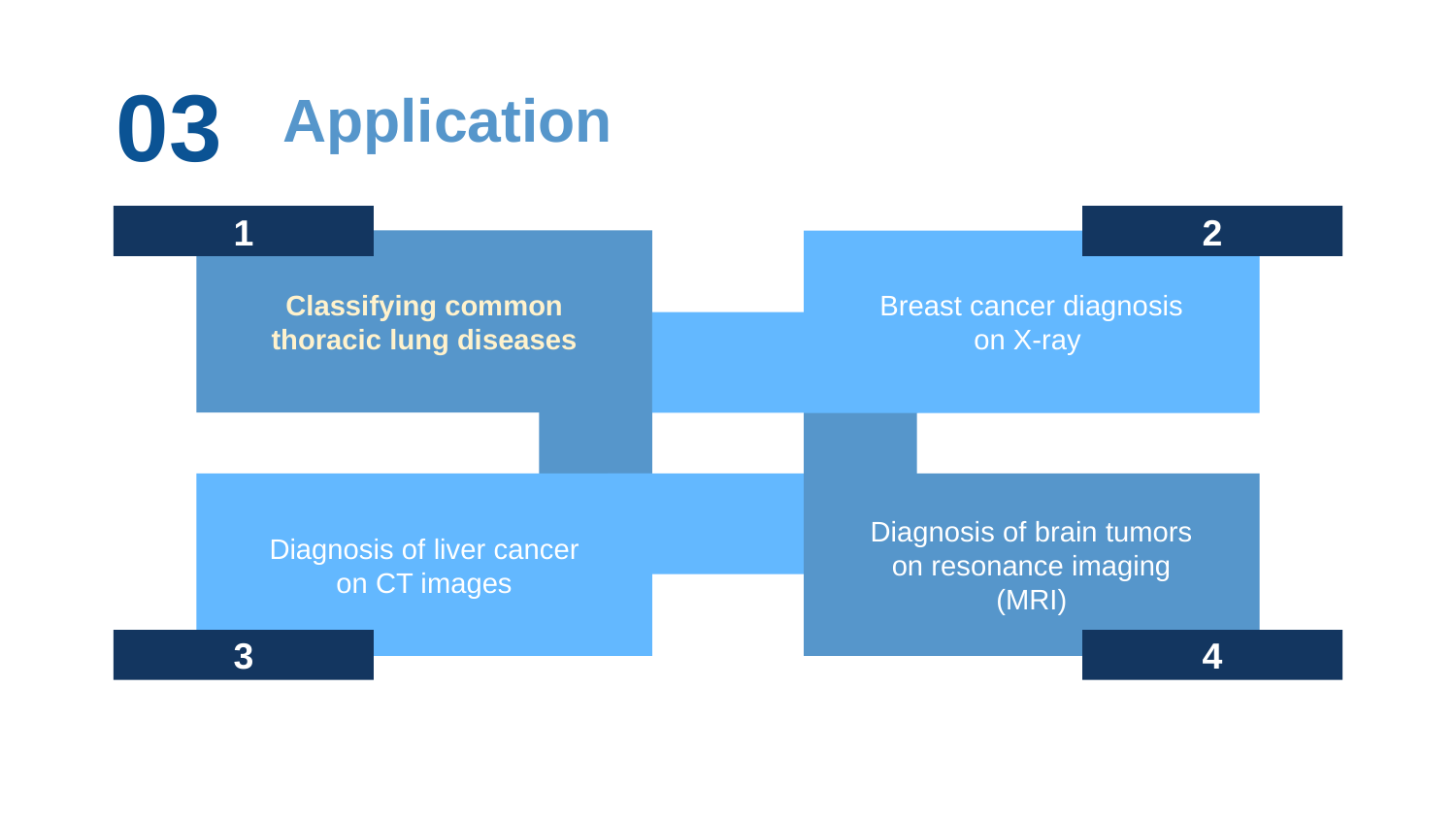

03
# Application
1
2

Classifying common thoracic lung diseases
Breast cancer diagnosis on X-ray

Diagnosis of liver cancer on CT images
Diagnosis of brain tumors on resonance imaging (MRI)
3
4